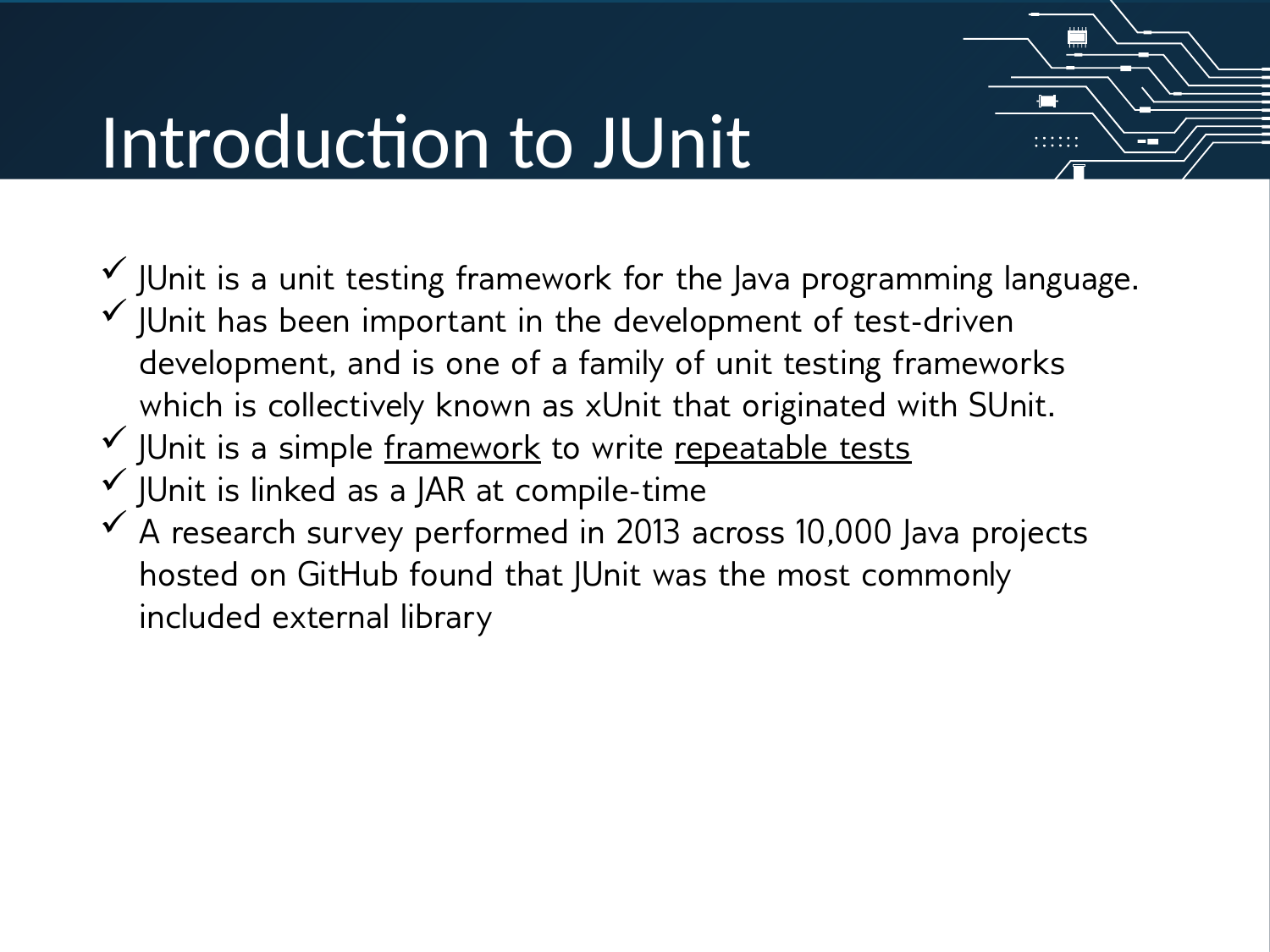

# Introduction to JUnit
JUnit is a unit testing framework for the Java programming language.
JUnit has been important in the development of test-driven development, and is one of a family of unit testing frameworks which is collectively known as xUnit that originated with SUnit.
JUnit is a simple framework to write repeatable tests
JUnit is linked as a JAR at compile-time
A research survey performed in 2013 across 10,000 Java projects hosted on GitHub found that JUnit was the most commonly included external library